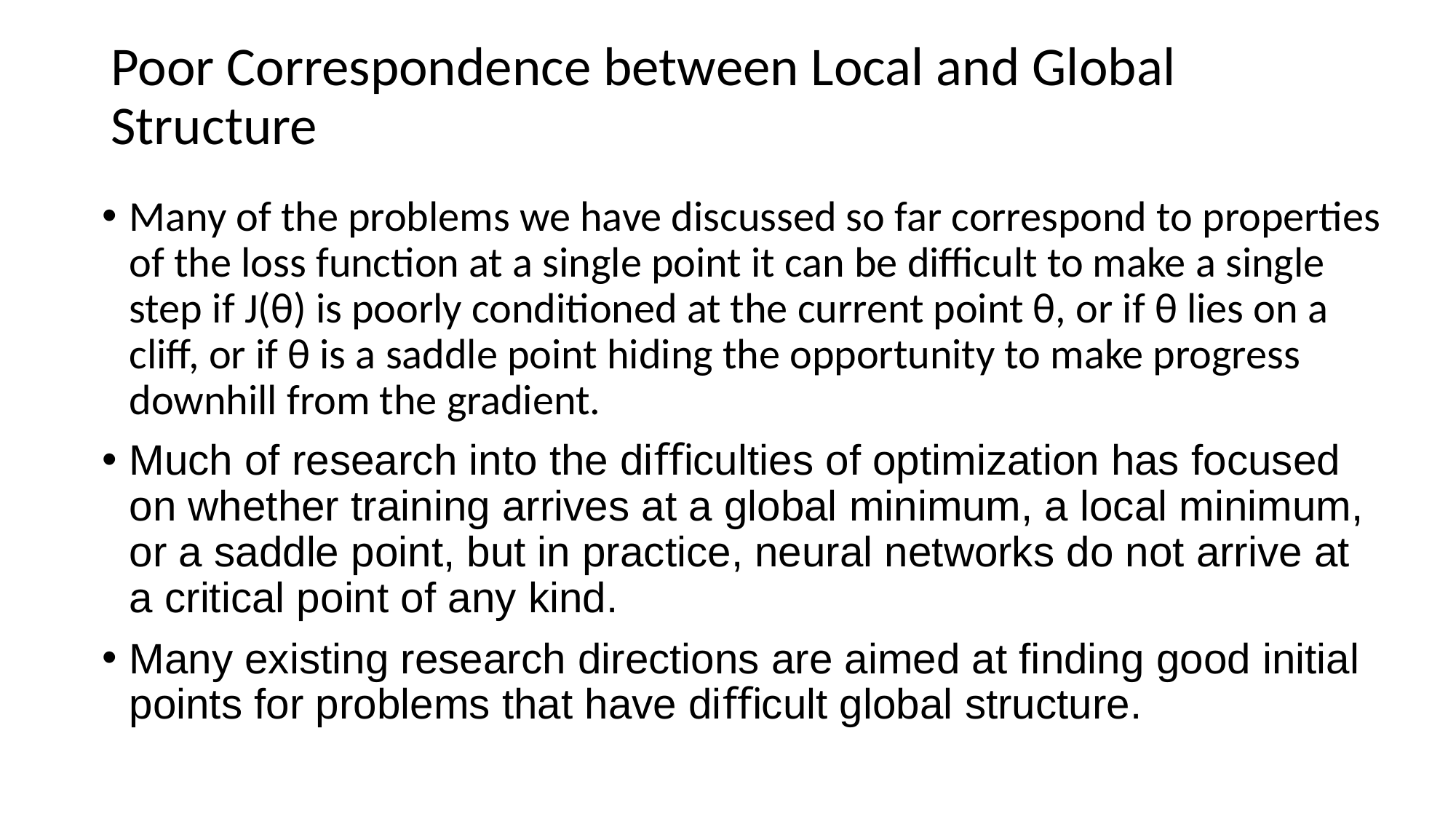

# Poor Correspondence between Local and Global Structure
Many of the problems we have discussed so far correspond to properties of the loss function at a single point it can be diﬃcult to make a single step if J(θ) is poorly conditioned at the current point θ, or if θ lies on a cliﬀ, or if θ is a saddle point hiding the opportunity to make progress downhill from the gradient.
Much of research into the diﬃculties of optimization has focused on whether training arrives at a global minimum, a local minimum, or a saddle point, but in practice, neural networks do not arrive at a critical point of any kind.
Many existing research directions are aimed at ﬁnding good initial points for problems that have diﬃcult global structure.